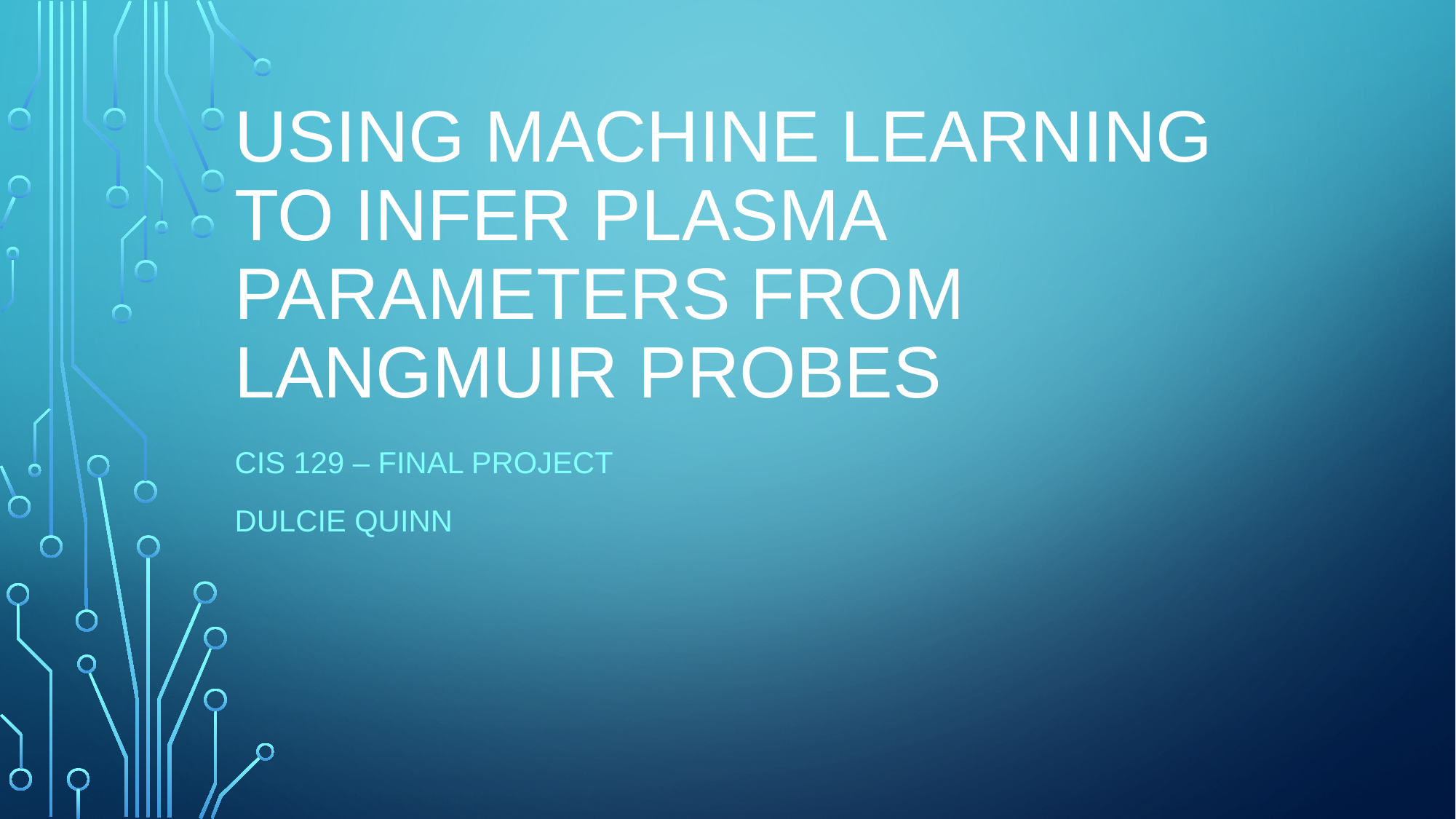

# Using machine learning to infer plasma parameters from Langmuir probes
Cis 129 – final project
Dulcie quinn